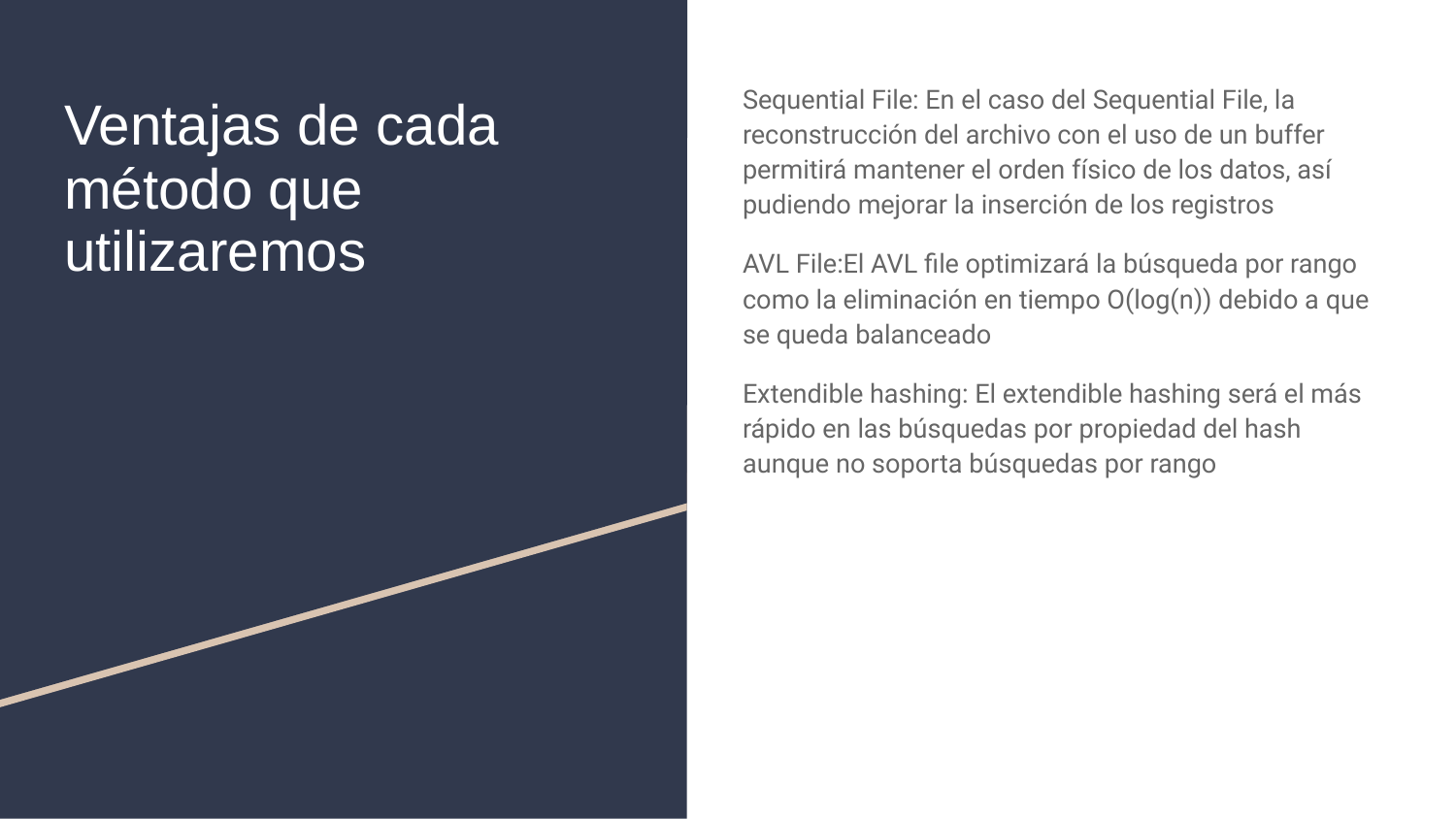

Sequential File: En el caso del Sequential File, la reconstrucción del archivo con el uso de un buffer permitirá mantener el orden físico de los datos, así pudiendo mejorar la inserción de los registros
AVL File:El AVL file optimizará la búsqueda por rango como la eliminación en tiempo O(log(n)) debido a que se queda balanceado
Extendible hashing: El extendible hashing será el más rápido en las búsquedas por propiedad del hash aunque no soporta búsquedas por rango

# Ventajas de cada método que utilizaremos